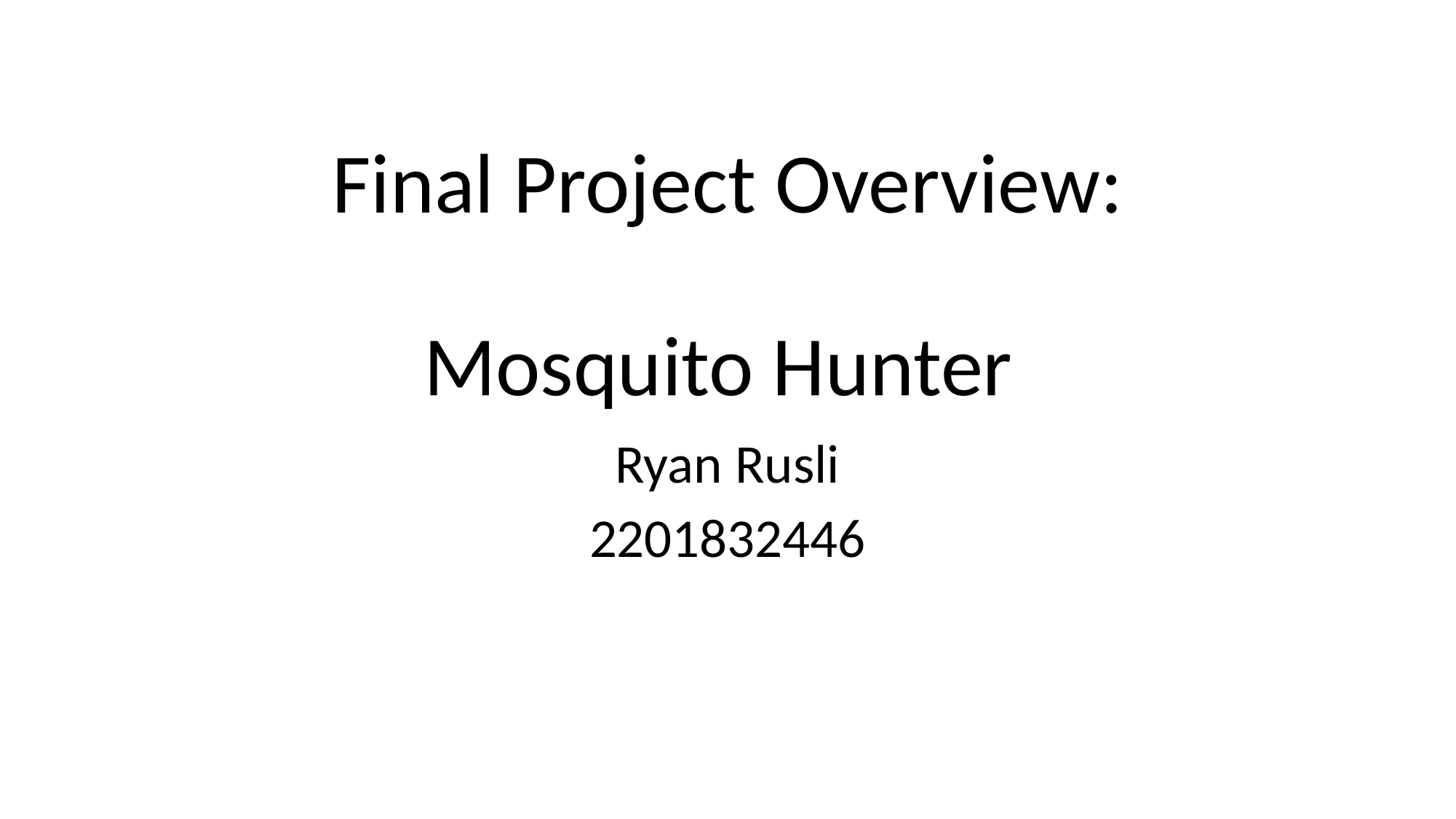

# Final Project Overview: Mosquito Hunter
Ryan Rusli
2201832446